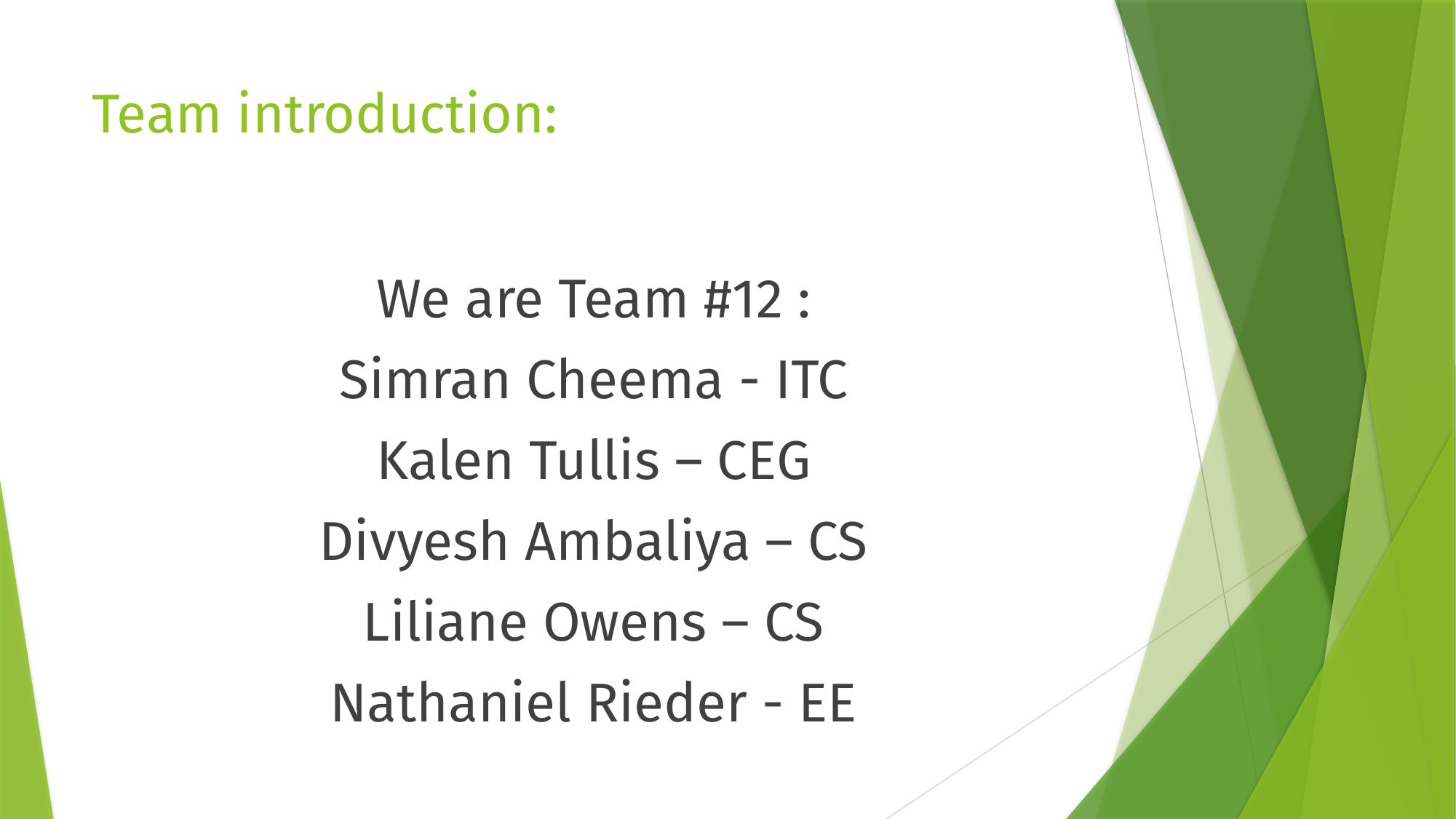

# Team introduction:
We are Team #12 :
Simran Cheema - ITC
Kalen Tullis – CEG
Divyesh Ambaliya – CS
Liliane Owens – CS
Nathaniel Rieder - EE